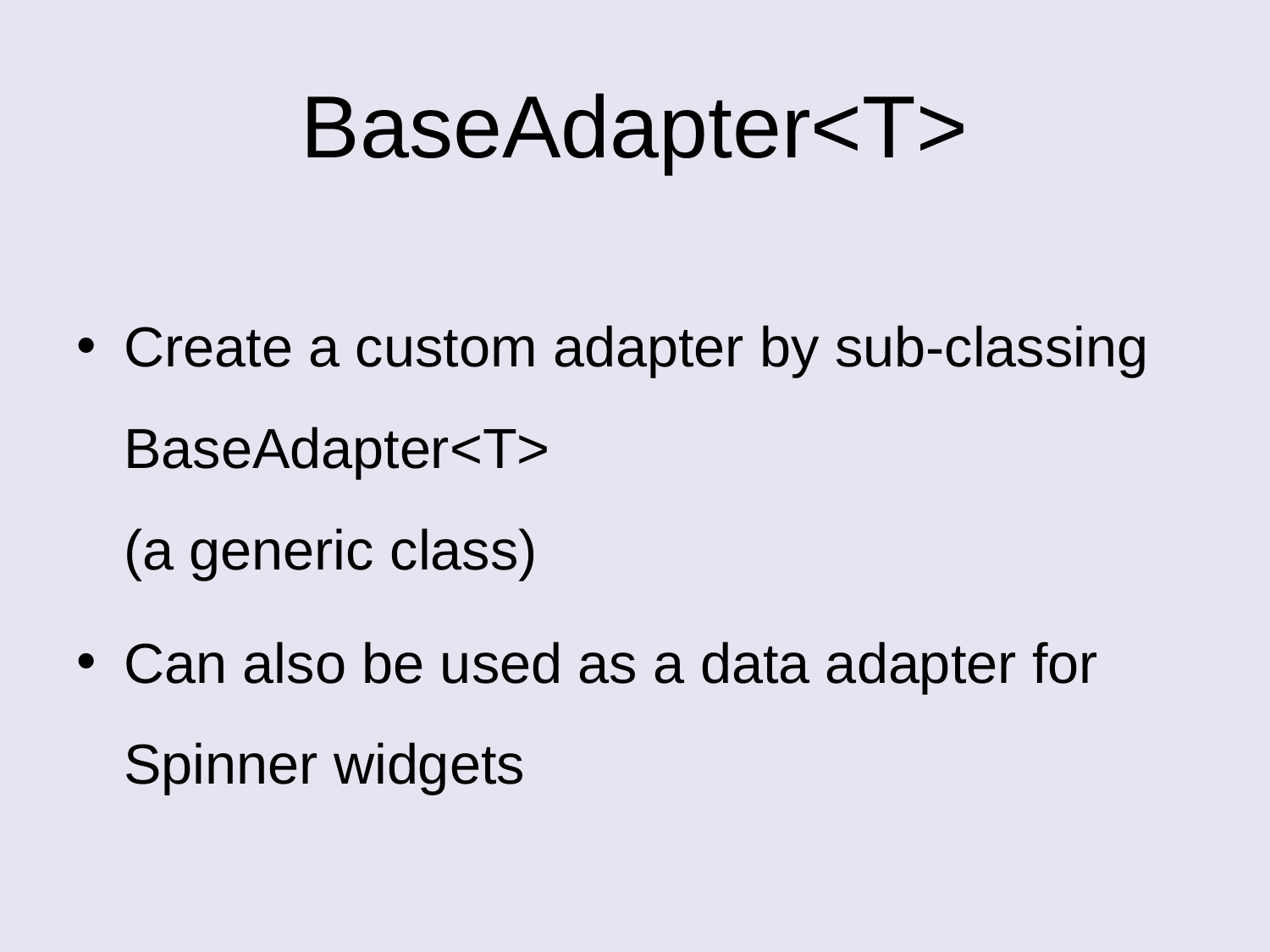

# BaseAdapter<T>
Create a custom adapter by sub-classing BaseAdapter<T>
(a generic class)
Can also be used as a data adapter for Spinner widgets